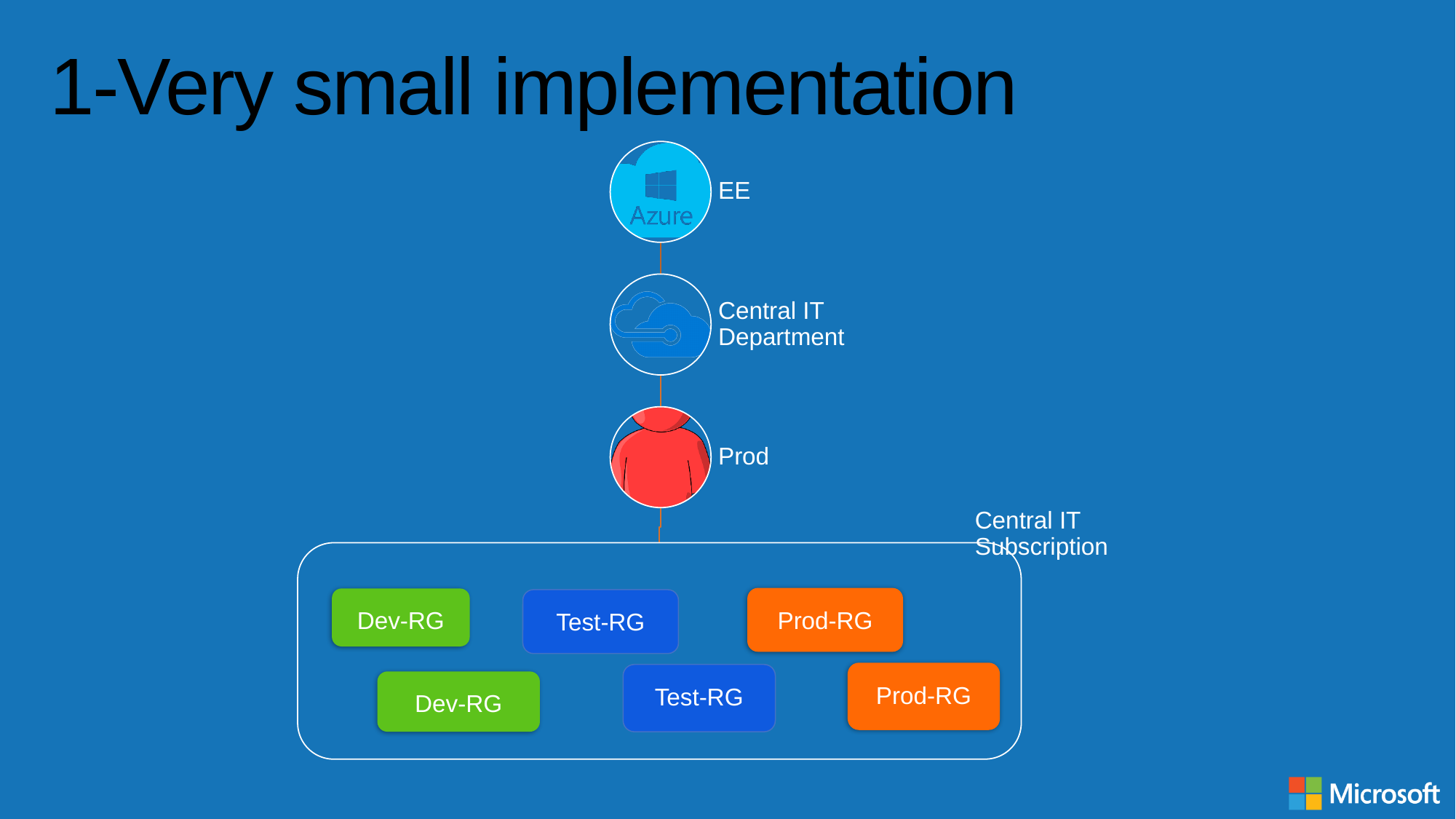

# 1-Very small implementation
EE
Central IT Department
Prod
Central IT Subscription
Prod-RG
Dev-RG
Test-RG
Prod-RG
Test-RG
Dev-RG